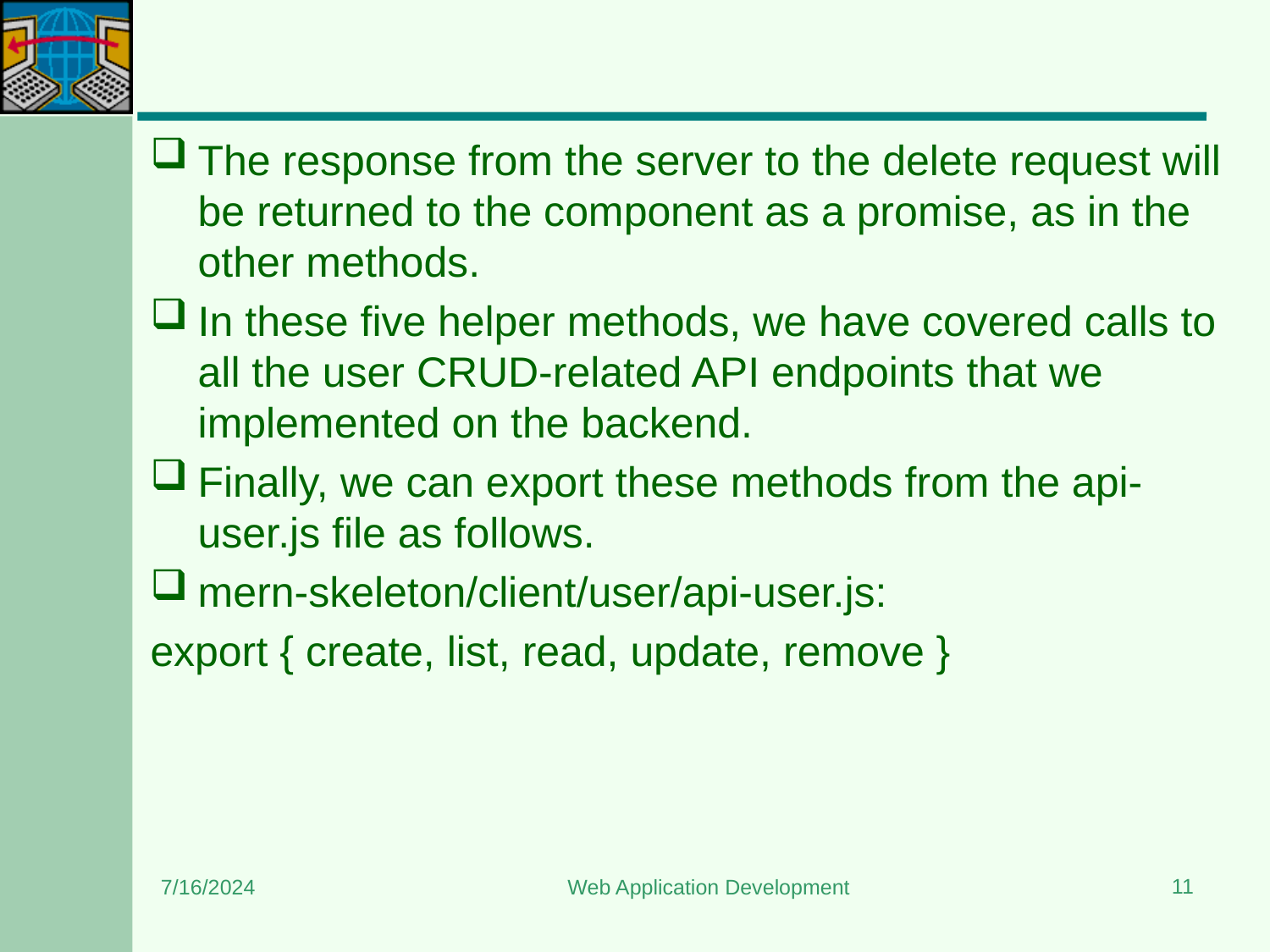

#
The response from the server to the delete request will be returned to the component as a promise, as in the other methods.
In these five helper methods, we have covered calls to all the user CRUD-related API endpoints that we implemented on the backend.
Finally, we can export these methods from the api-user.js file as follows.
mern-skeleton/client/user/api-user.js:
export { create, list, read, update, remove }

11
7/16/2024
Web Application Development